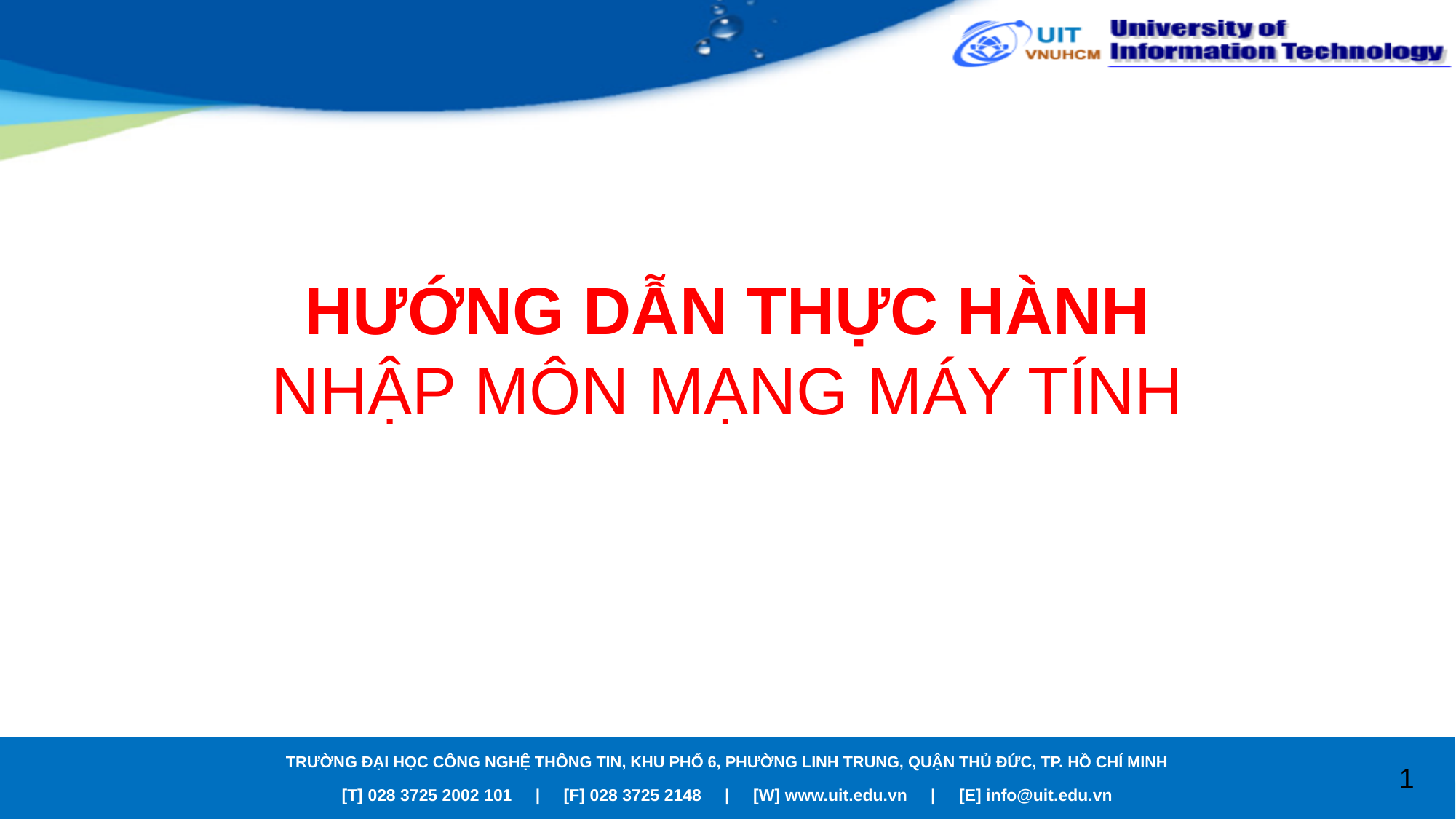

# HƯỚNG DẪN THỰC HÀNH NHẬP MÔN MẠNG MÁY TÍNH